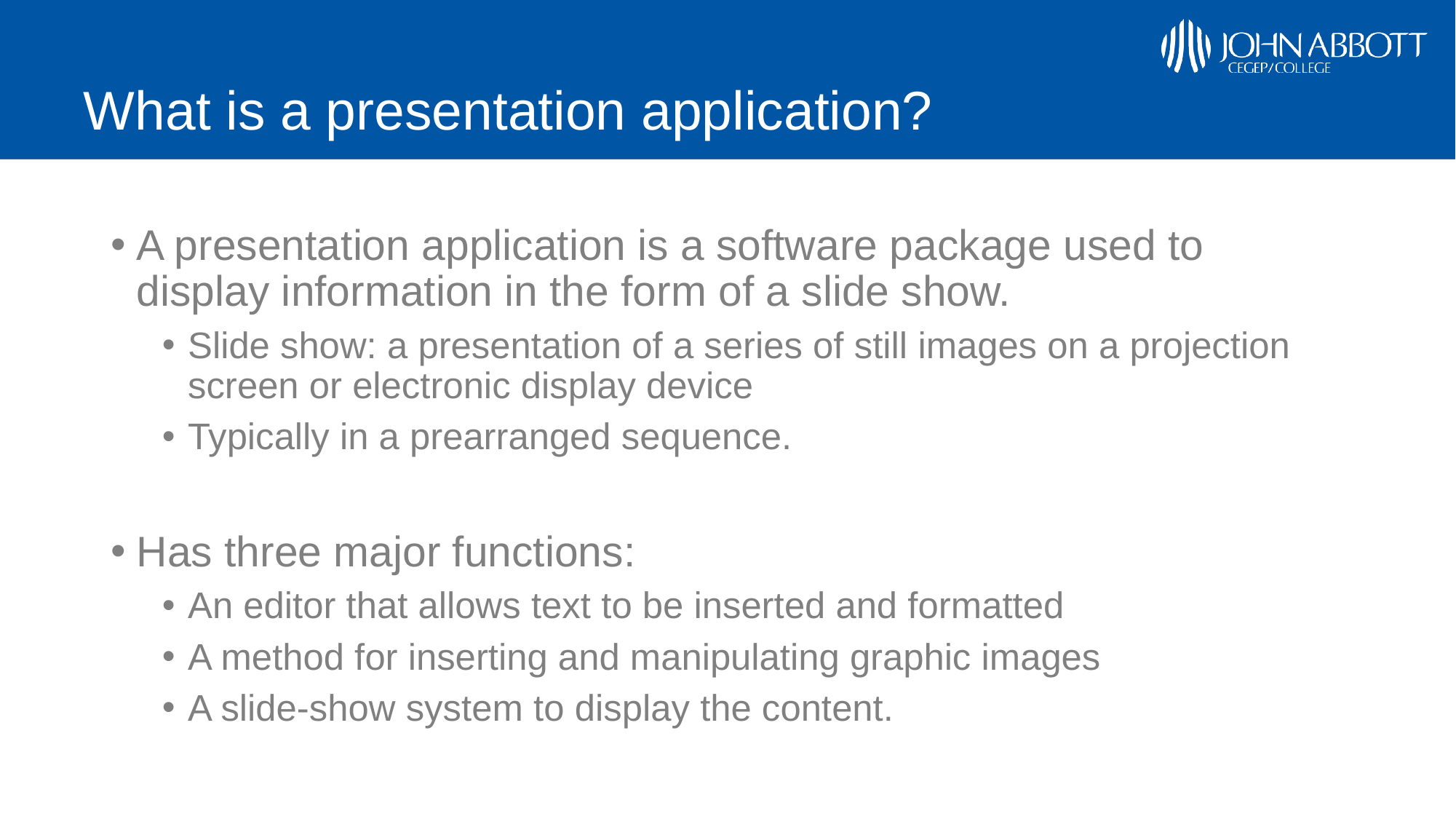

# What is a presentation application?
A presentation application is a software package used to display information in the form of a slide show.
Slide show: a presentation of a series of still images on a projection screen or electronic display device
Typically in a prearranged sequence.

Has three major functions:
An editor that allows text to be inserted and formatted
A method for inserting and manipulating graphic images
A slide-show system to display the content.